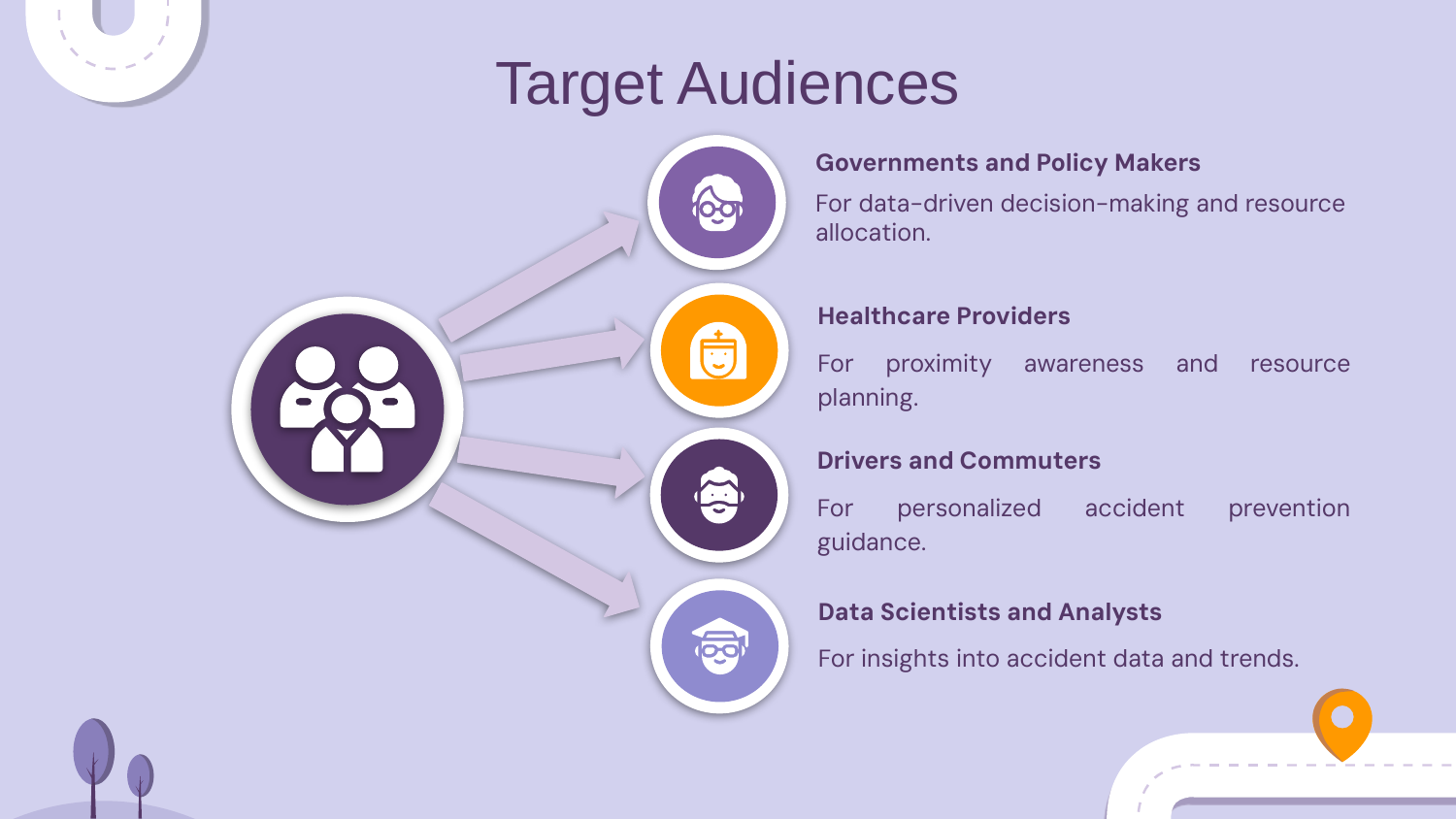

# Target Audiences
Governments and Policy Makers
For data-driven decision-making and resource allocation.

Healthcare Providers
For proximity awareness and resource planning.

Drivers and Commuters
For personalized accident prevention guidance.

Data Scientists and Analysts
For insights into accident data and trends.